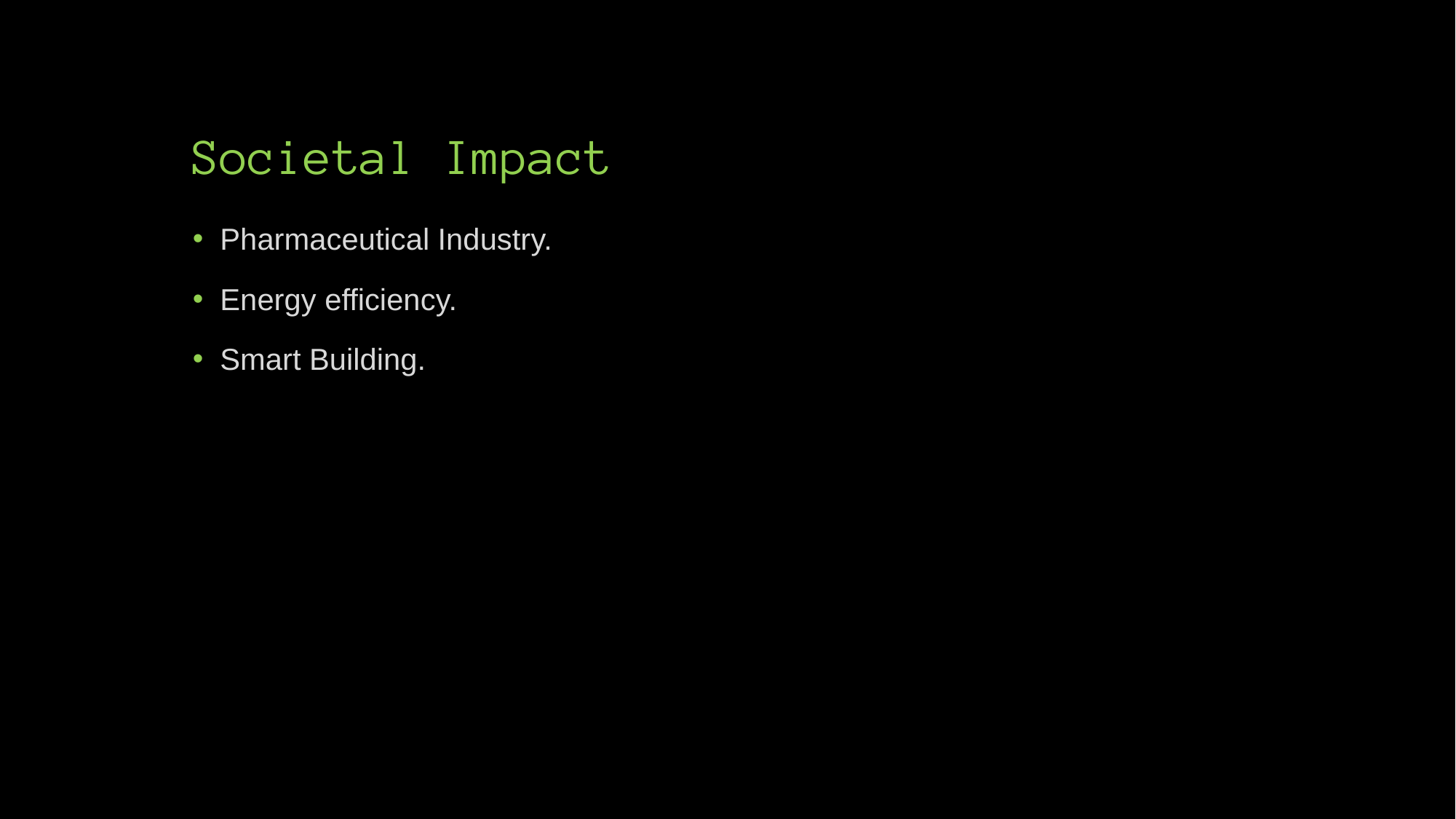

# Societal Impact
Pharmaceutical Industry.
Energy efficiency.
Smart Building.